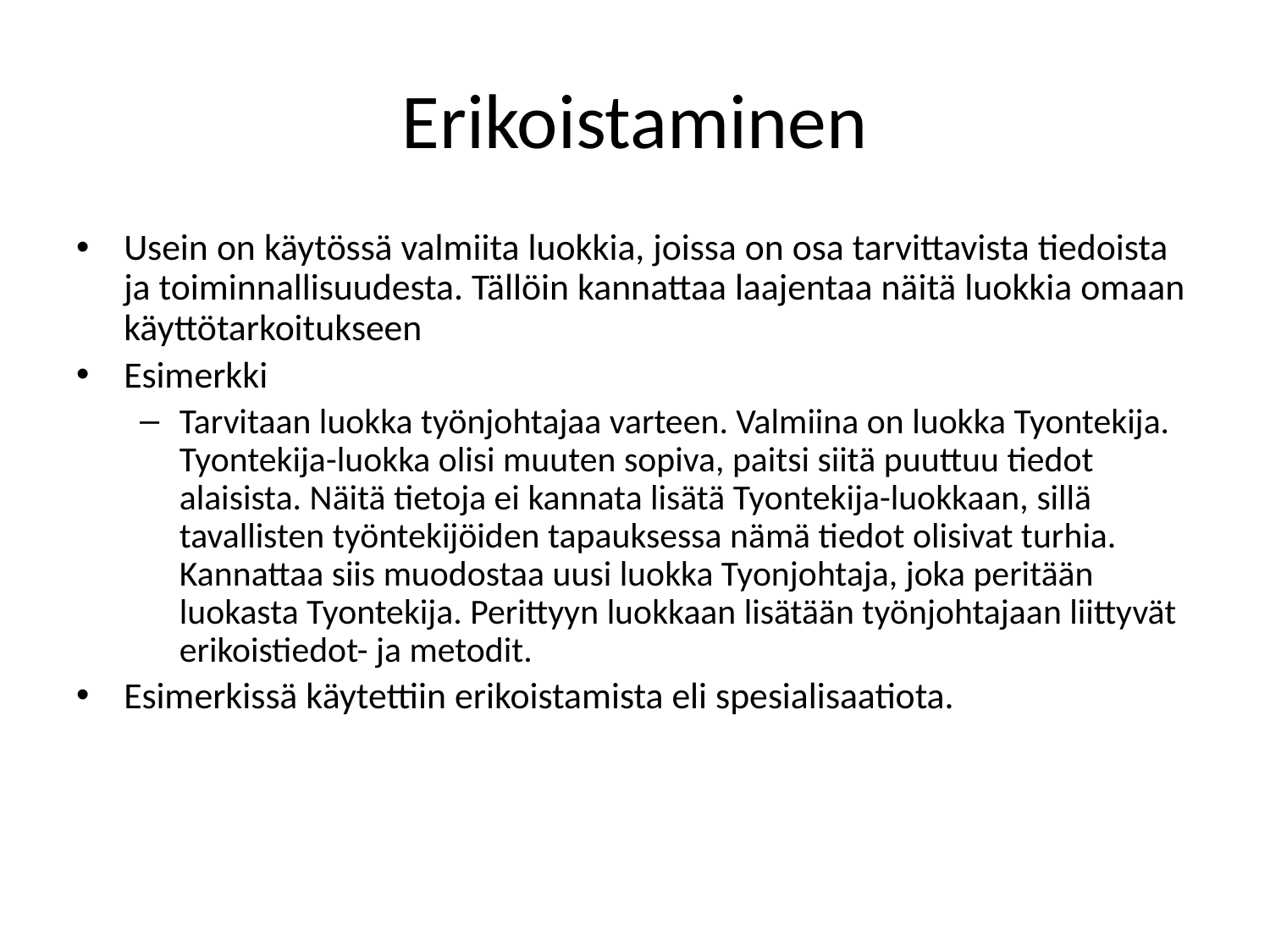

# Erikoistaminen
Usein on käytössä valmiita luokkia, joissa on osa tarvittavista tiedoista ja toiminnallisuudesta. Tällöin kannattaa laajentaa näitä luokkia omaan käyttötarkoitukseen
Esimerkki
Tarvitaan luokka työnjohtajaa varteen. Valmiina on luokka Tyontekija. Tyontekija-luokka olisi muuten sopiva, paitsi siitä puuttuu tiedot alaisista. Näitä tietoja ei kannata lisätä Tyontekija-luokkaan, sillä tavallisten työntekijöiden tapauksessa nämä tiedot olisivat turhia. Kannattaa siis muodostaa uusi luokka Tyonjohtaja, joka peritään luokasta Tyontekija. Perittyyn luokkaan lisätään työnjohtajaan liittyvät erikoistiedot- ja metodit.
Esimerkissä käytettiin erikoistamista eli spesialisaatiota.